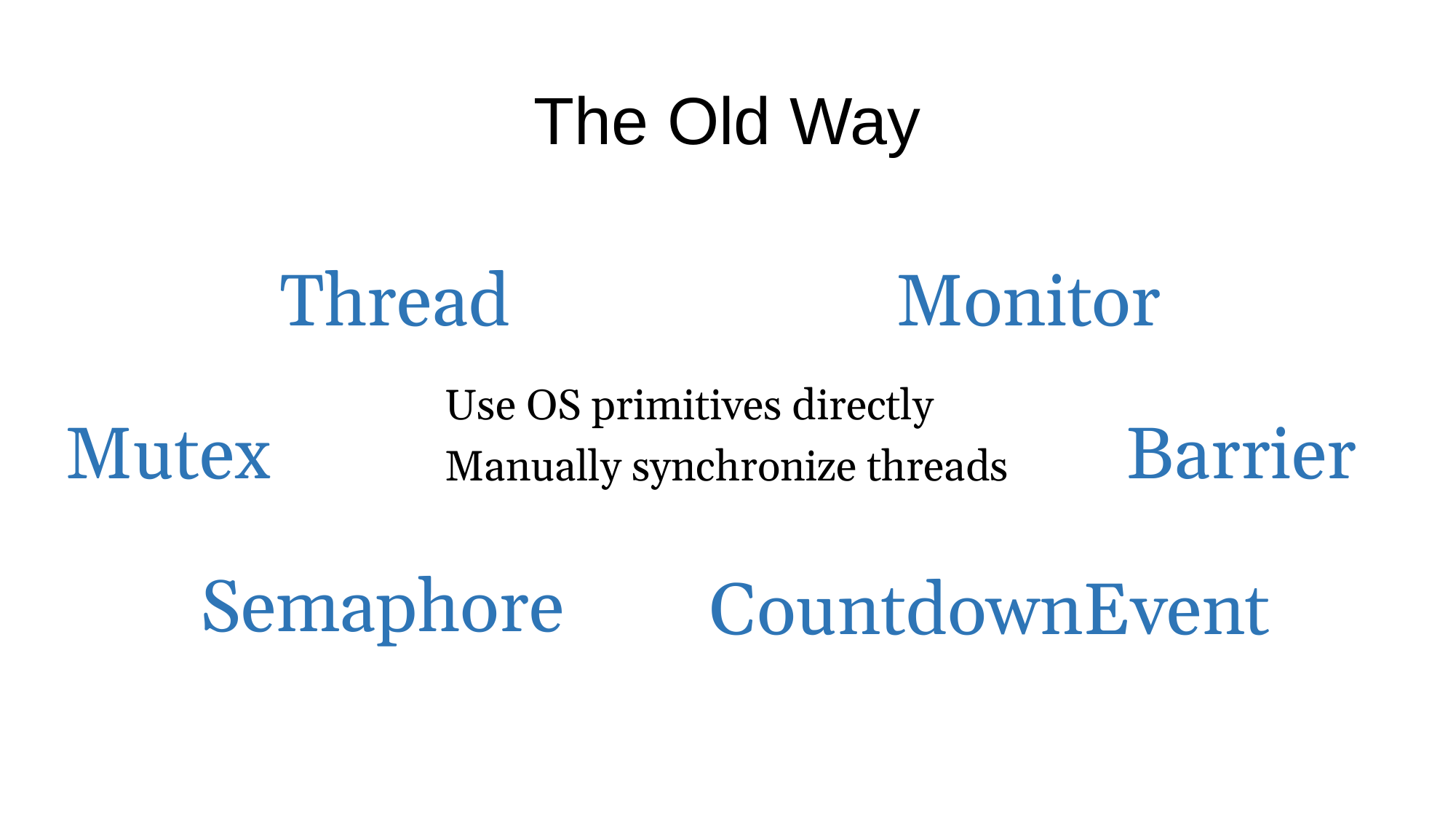

# The Old Way
Use OS primitives directly
Manually synchronize threads
Thread
Monitor
Mutex
Barrier
Semaphore
CountdownEvent